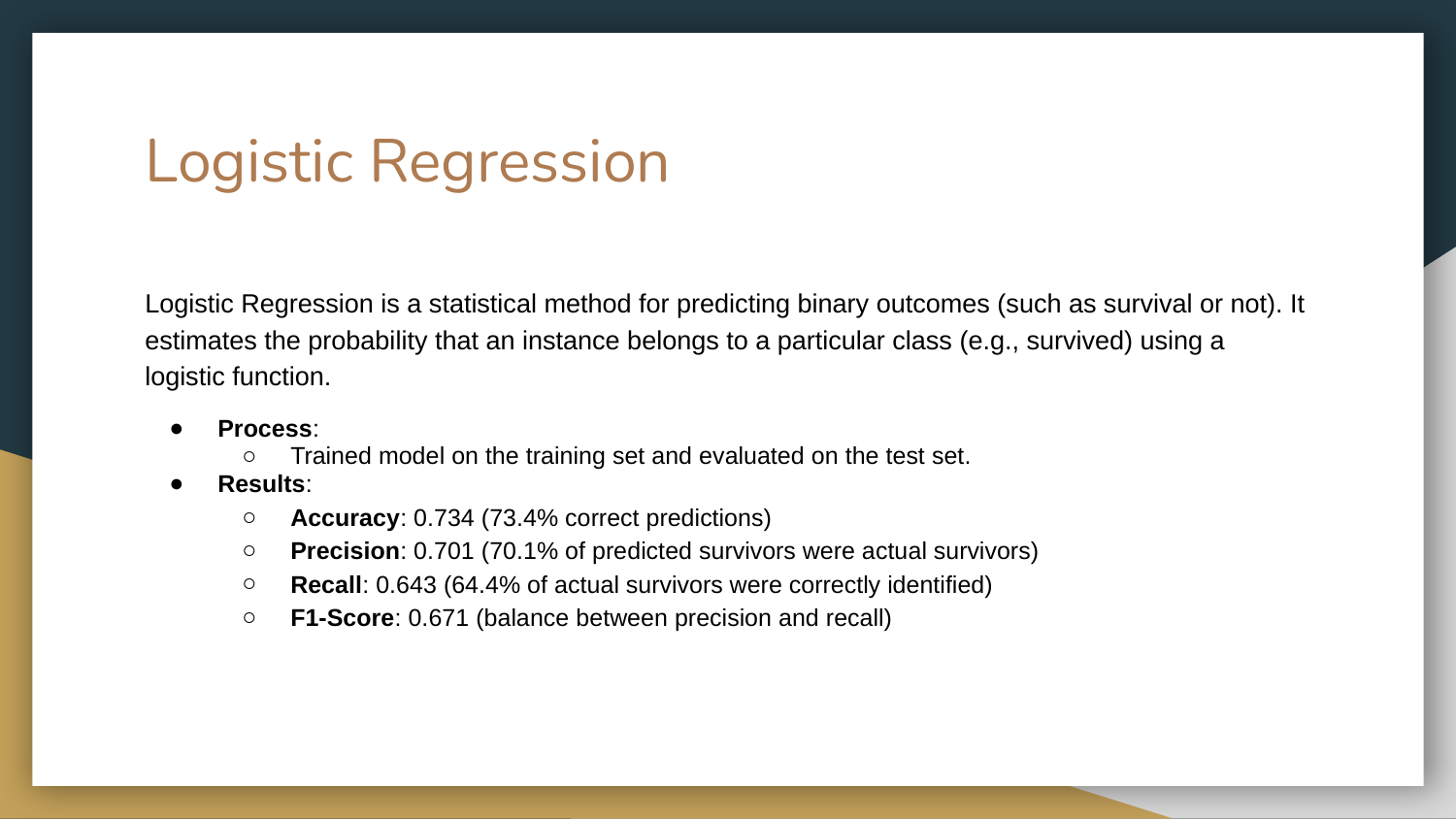

# Logistic Regression
Logistic Regression is a statistical method for predicting binary outcomes (such as survival or not). It estimates the probability that an instance belongs to a particular class (e.g., survived) using a logistic function.
Process:
Trained model on the training set and evaluated on the test set.
Results:
Accuracy: 0.734 (73.4% correct predictions)
Precision: 0.701 (70.1% of predicted survivors were actual survivors)
Recall: 0.643 (64.4% of actual survivors were correctly identified)
F1-Score: 0.671 (balance between precision and recall)